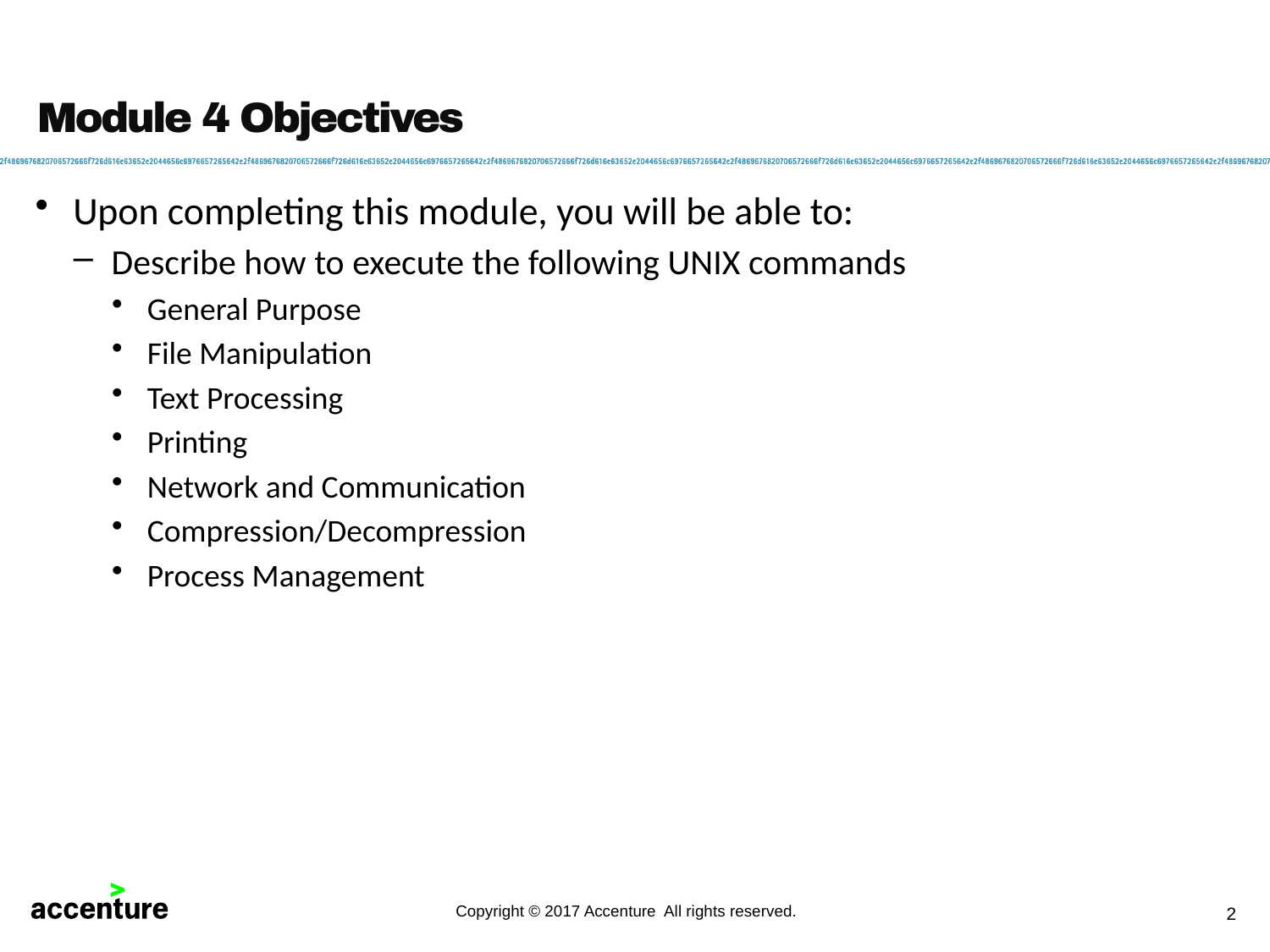

Module 4 Objectives
Upon completing this module, you will be able to:
Describe how to execute the following UNIX commands
General Purpose
File Manipulation
Text Processing
Printing
Network and Communication
Compression/Decompression
Process Management

2